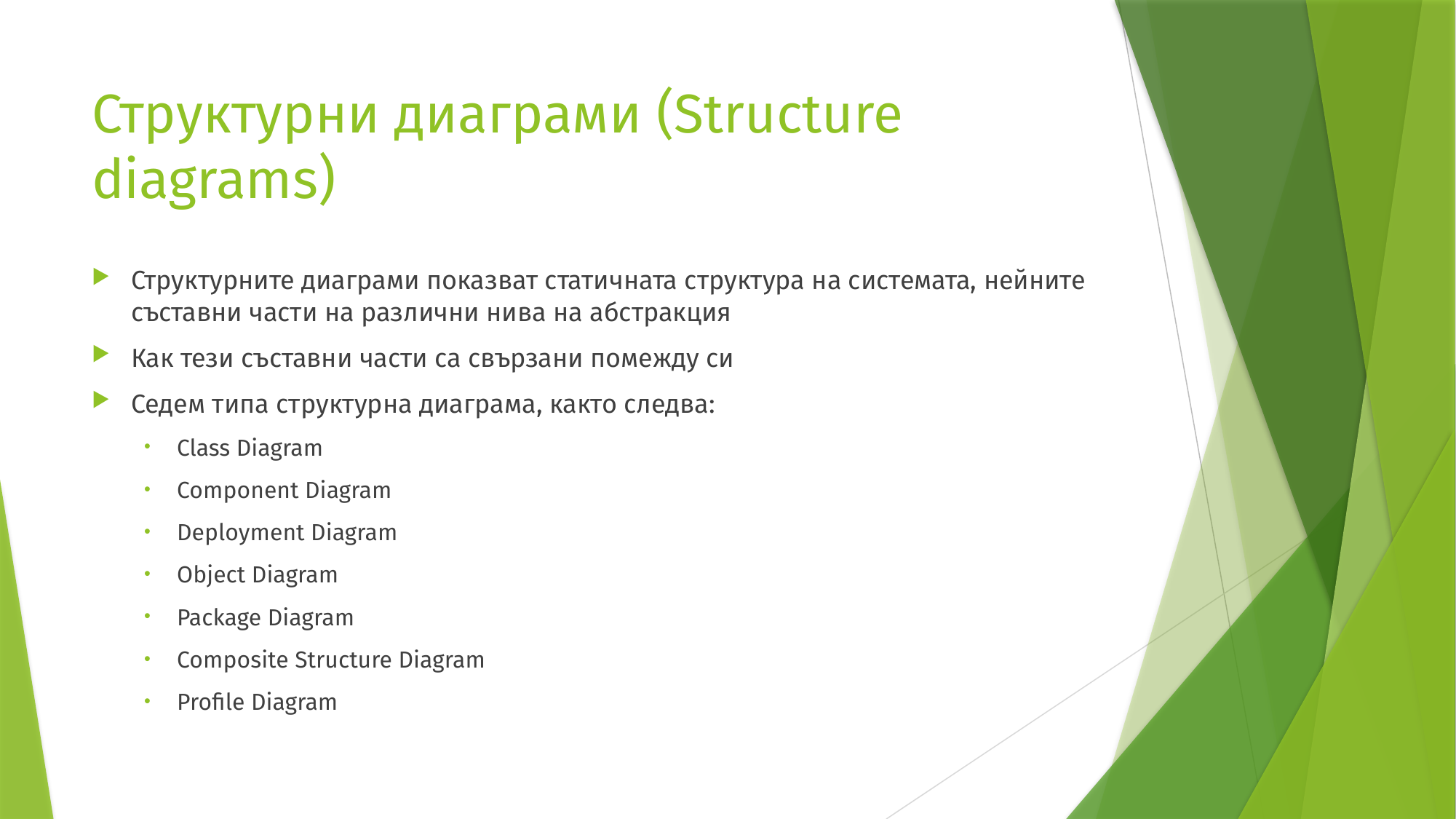

# Структурни диаграми (Structure diagrams)
Структурните диаграми показват статичната структура на системата, нейните съставни части на различни нива на абстракция
Как тези съставни части са свързани помежду си
Седем типа структурна диаграма, както следва:
Class Diagram
Component Diagram
Deployment Diagram
Object Diagram
Package Diagram
Composite Structure Diagram
Profile Diagram